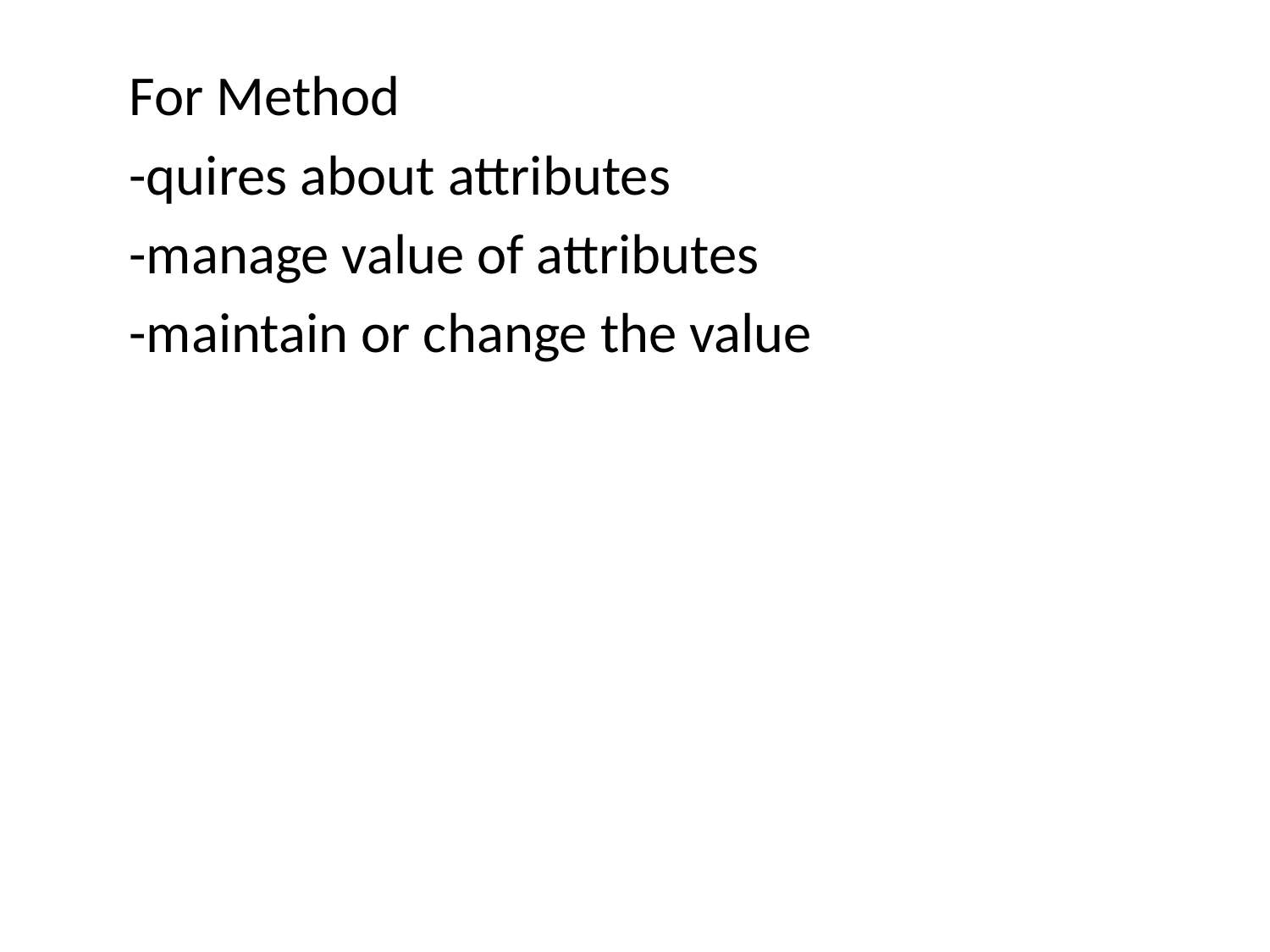

For Method
-quires about attributes
-manage value of attributes
-maintain or change the value